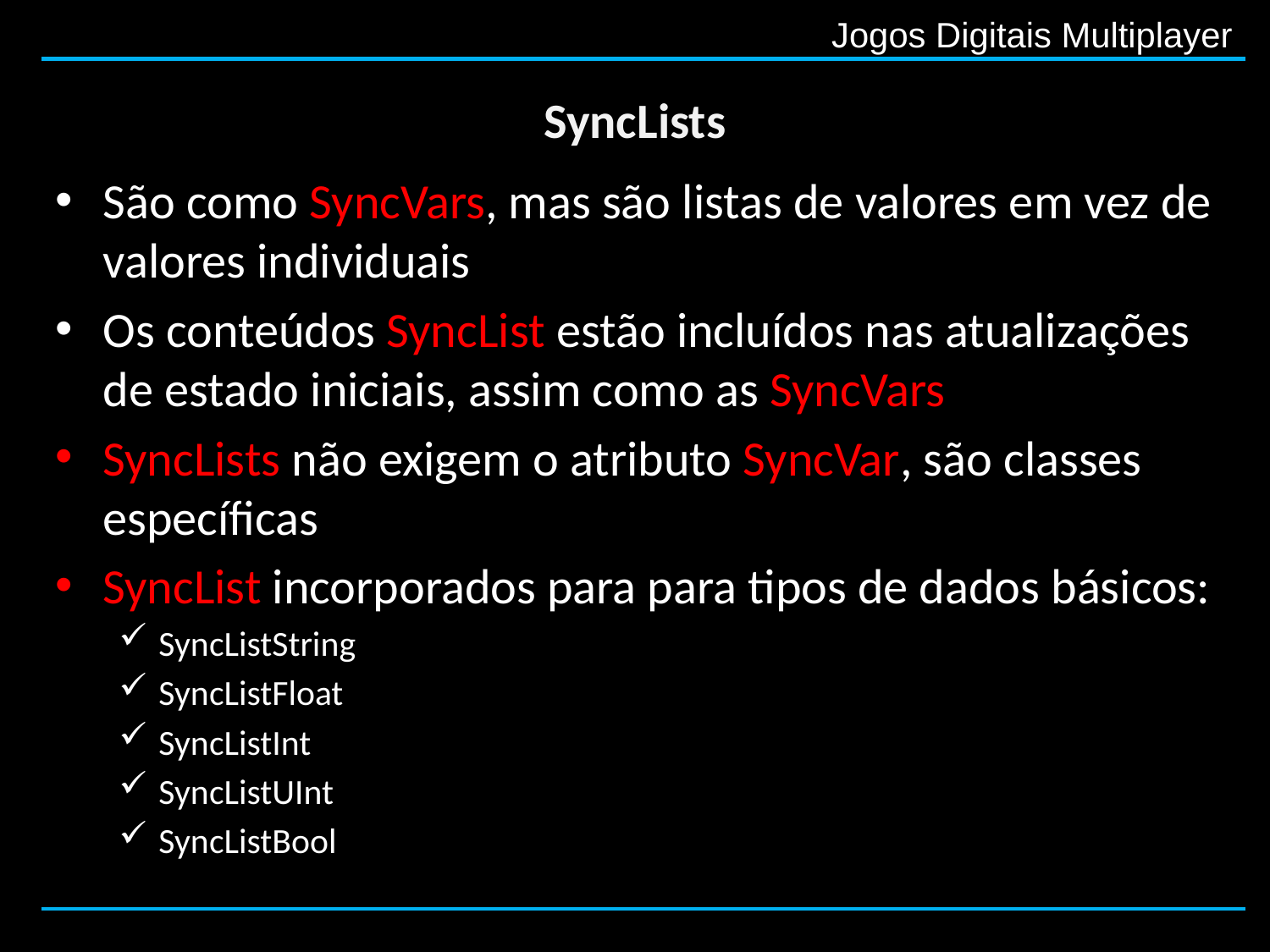

# SyncLists
São como SyncVars, mas são listas de valores em vez de valores individuais
Os conteúdos SyncList estão incluídos nas atualizações de estado iniciais, assim como as SyncVars
SyncLists não exigem o atributo SyncVar, são classes específicas
SyncList incorporados para para tipos de dados básicos:
SyncListString
SyncListFloat
SyncListInt
SyncListUInt
SyncListBool